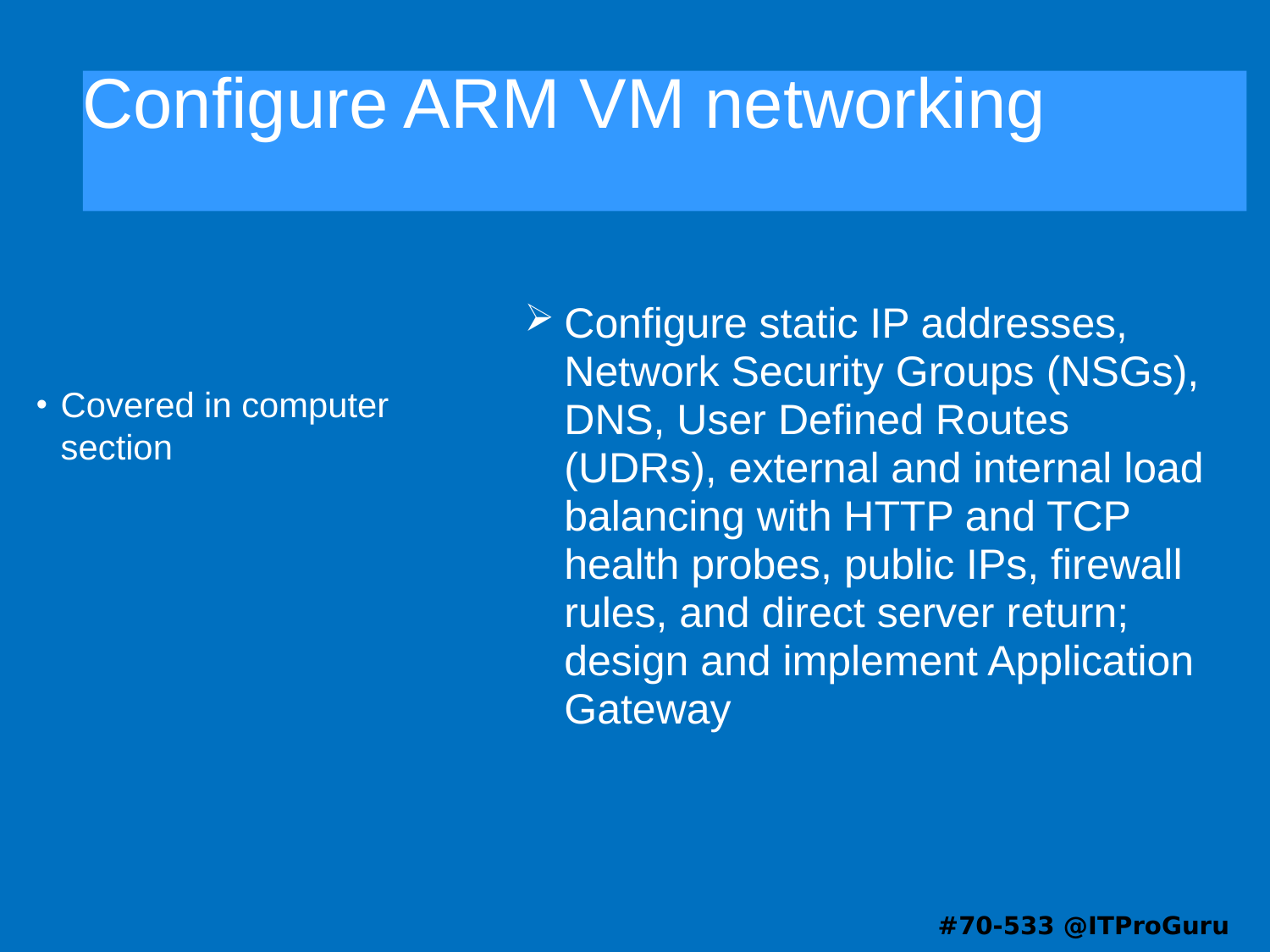

# Configure ARM VM networking
Configure static IP addresses, Network Security Groups (NSGs), DNS, User Defined Routes (UDRs), external and internal load balancing with HTTP and TCP health probes, public IPs, firewall rules, and direct server return; design and implement Application Gateway
Covered in computer section